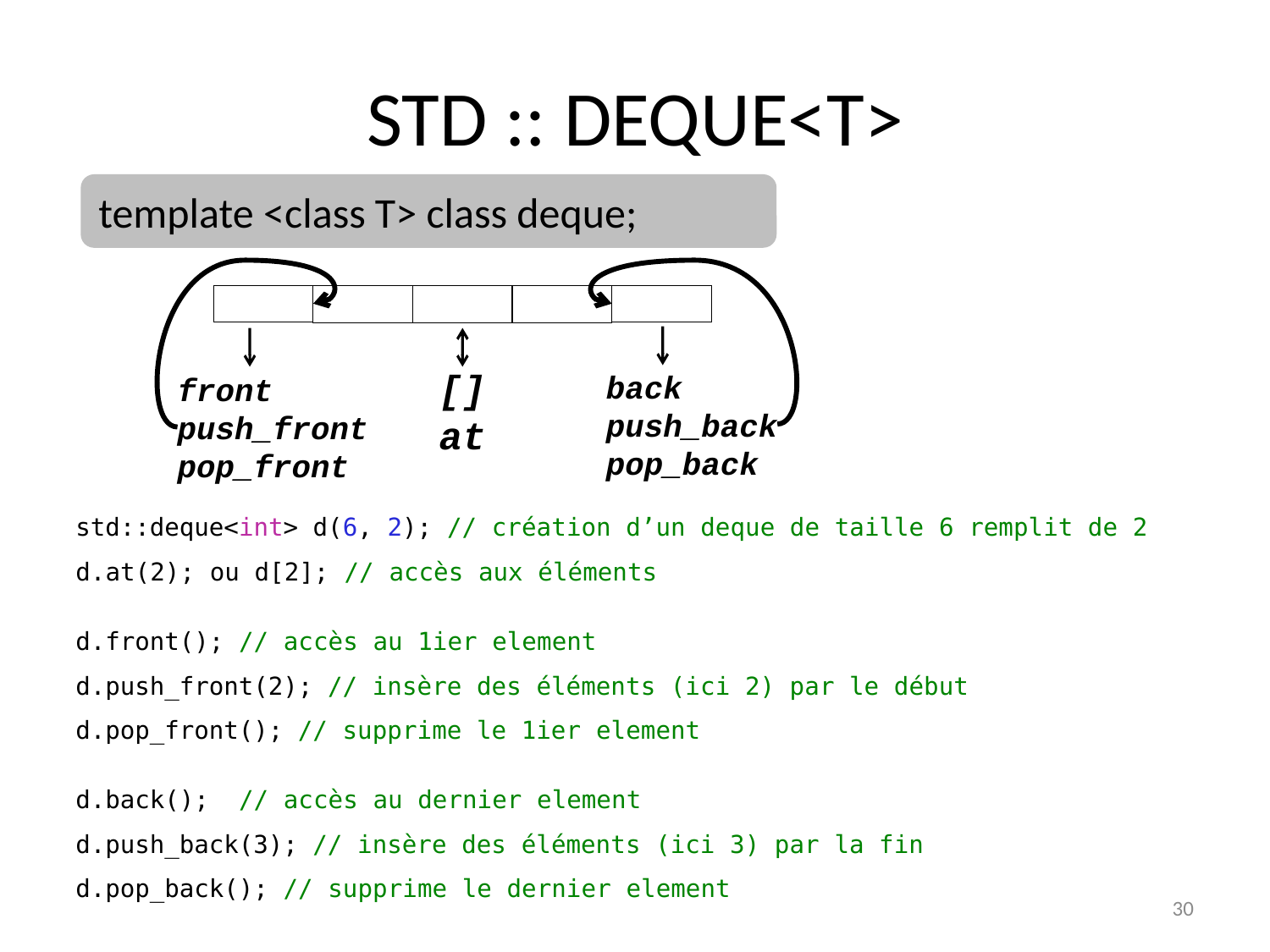

STD :: DEQUE<T>
template <class T> class deque;

[]
at
back
push_back
pop_back
front
push_front
pop_front

std::deque<int> d(6, 2); // création d’un deque de taille 6 remplit de 2
d.at(2); ou d[2]; // accès aux éléments

d.front(); // accès au 1ier element
d.push_front(2); // insère des éléments (ici 2) par le début
d.pop_front(); // supprime le 1ier element

d.back();  // accès au dernier element
d.push_back(3); // insère des éléments (ici 3) par la fin
d.pop_back(); // supprime le dernier element
30